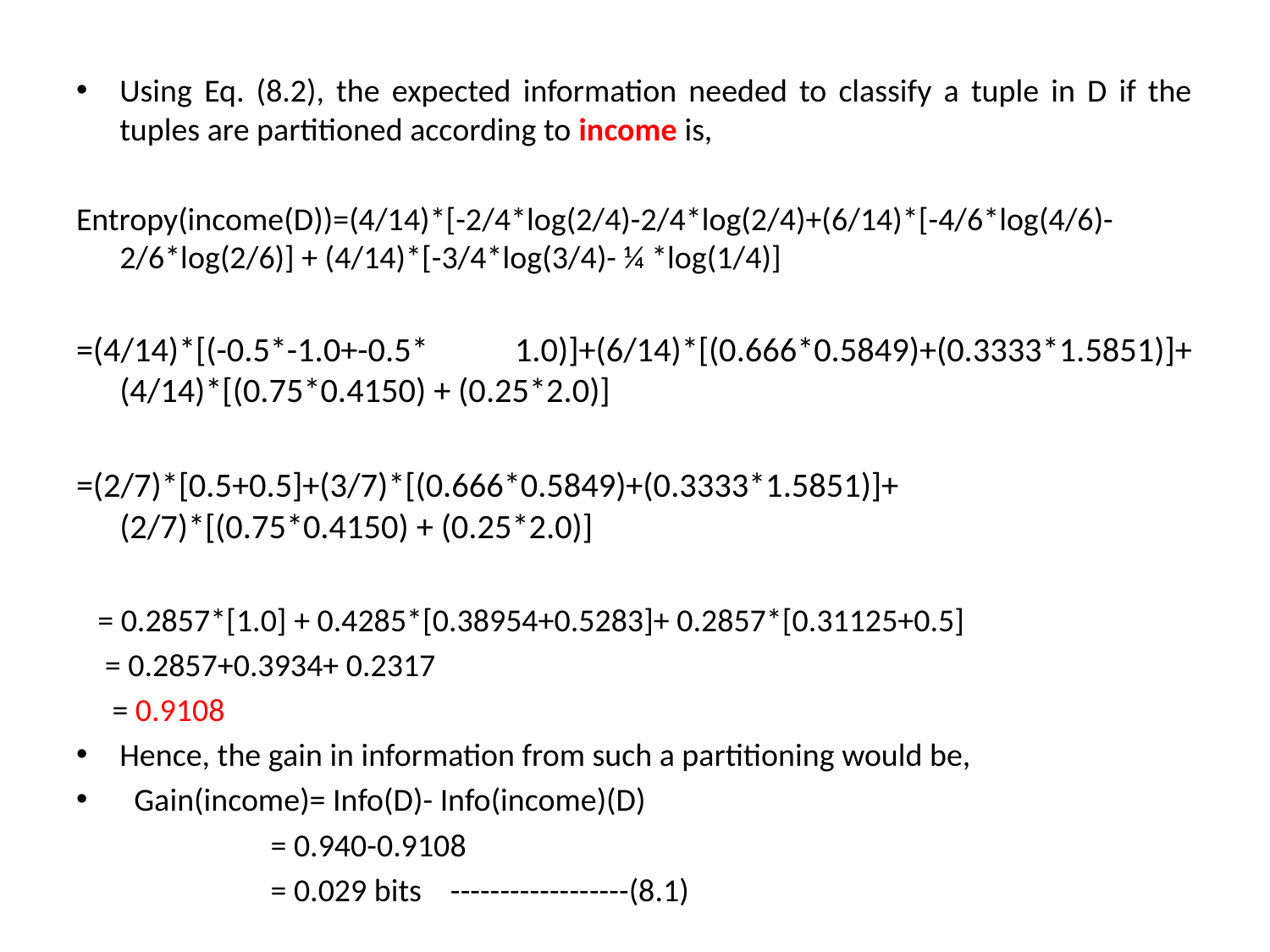

Using Eq. (8.2), the expected information needed to classify a tuple in D if the tuples are partitioned according to income is,

Entropy(income(D))=(4/14)*[-2/4*log(2/4)-2/4*log(2/4)+(6/14)*[-4/6*log(4/6)-2/6*log(2/6)] + (4/14)*[-3/4*log(3/4)- ¼ *log(1/4)]

=(4/14)*[(-0.5*-1.0+-0.5* 1.0)]+(6/14)*[(0.666*0.5849)+(0.3333*1.5851)]+ (4/14)*[(0.75*0.4150) + (0.25*2.0)]

=(2/7)*[0.5+0.5]+(3/7)*[(0.666*0.5849)+(0.3333*1.5851)]+ (2/7)*[(0.75*0.4150) + (0.25*2.0)]

   = 0.2857*[1.0] + 0.4285*[0.38954+0.5283]+ 0.2857*[0.31125+0.5]
    = 0.2857+0.3934+ 0.2317
     = 0.9108
Hence, the gain in information from such a partitioning would be,
  Gain(income)= Info(D)- Info(income)(D)
                           = 0.940-0.9108
                           = 0.029 bits    ------------------(8.1)